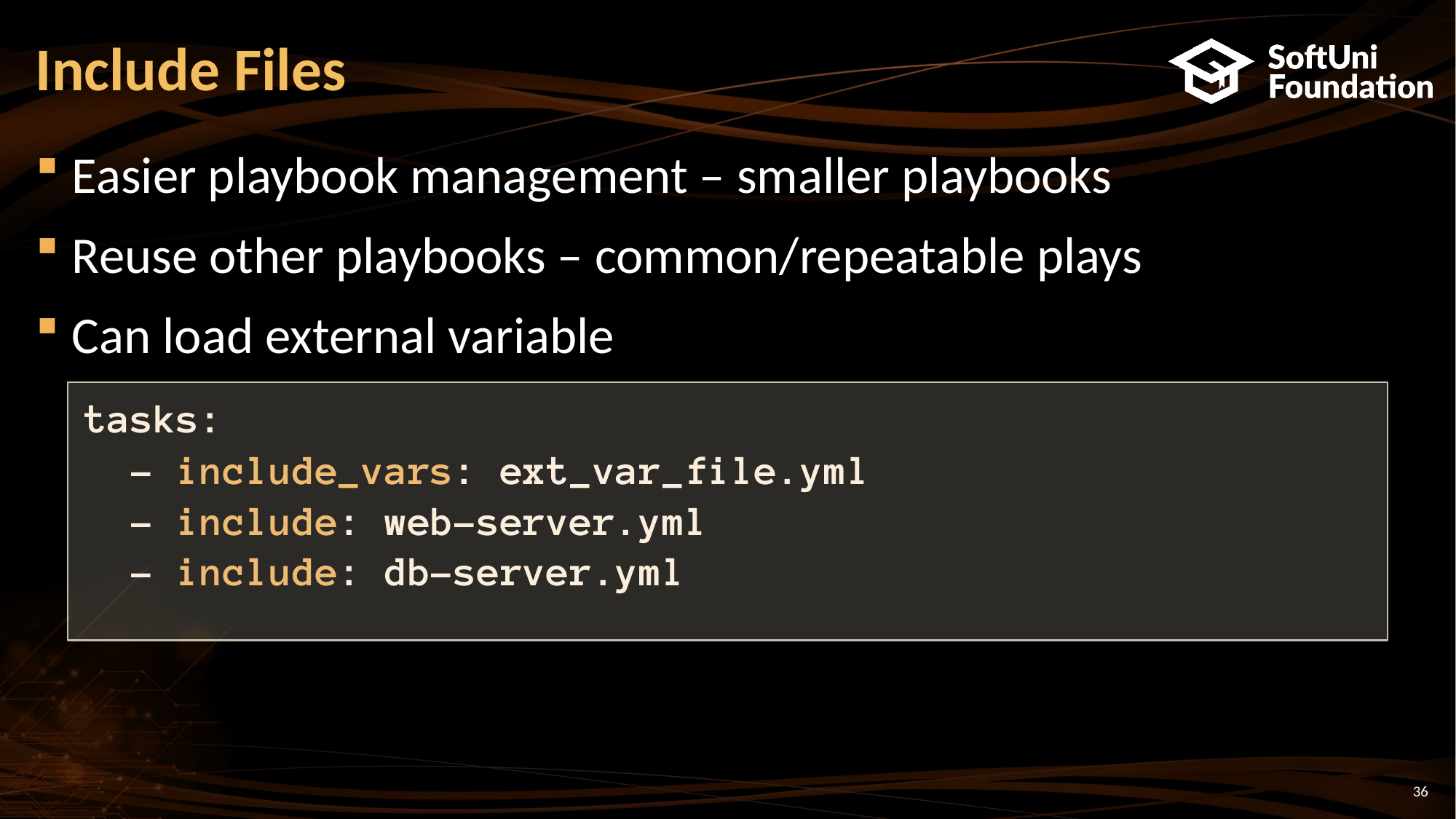

# Include Files
Easier playbook management – smaller playbooks
Reuse other playbooks – common/repeatable plays
Can load external variable

tasks:
  - include_vars: ext_var_file.yml
  - include: web-server.yml
  - include: db-server.yml
36